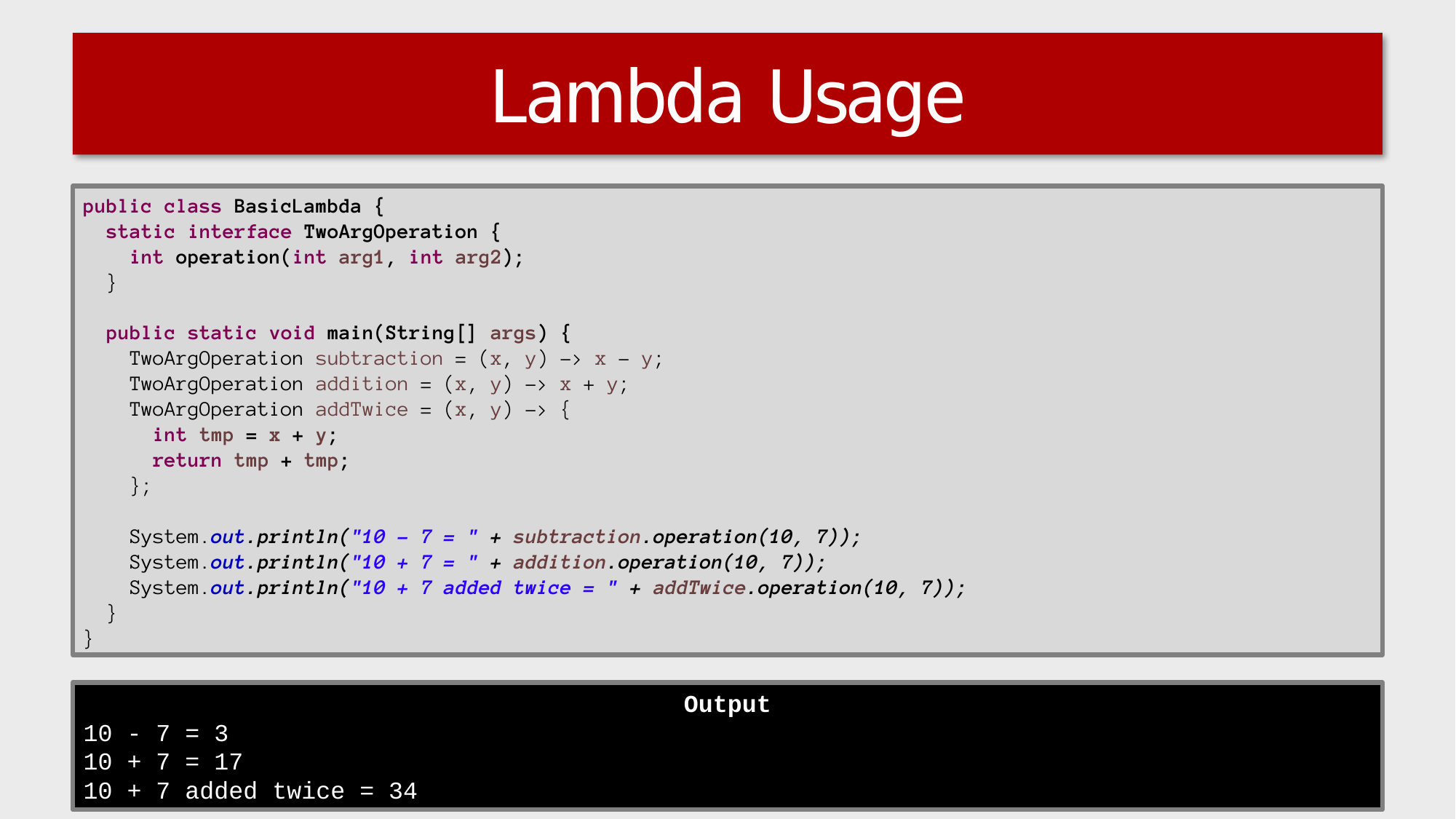

# Lambda Usage
public class BasicLambda {
  static interface TwoArgOperation {
    int operation(int arg1, int arg2);
  }

  public static void main(String[] args) {
    TwoArgOperation subtraction = (x, y) -> x - y;
    TwoArgOperation addition = (x, y) -> x + y;
    TwoArgOperation addTwice = (x, y) -> {
      int tmp = x + y;
      return tmp + tmp;
    };

    System.out.println("10 - 7 = " + subtraction.operation(10, 7));
    System.out.println("10 + 7 = " + addition.operation(10, 7));
    System.out.println("10 + 7 added twice = " + addTwice.operation(10, 7));
  }
}
Output
10 - 7 = 3
10 + 7 = 17
10 + 7 added twice = 34